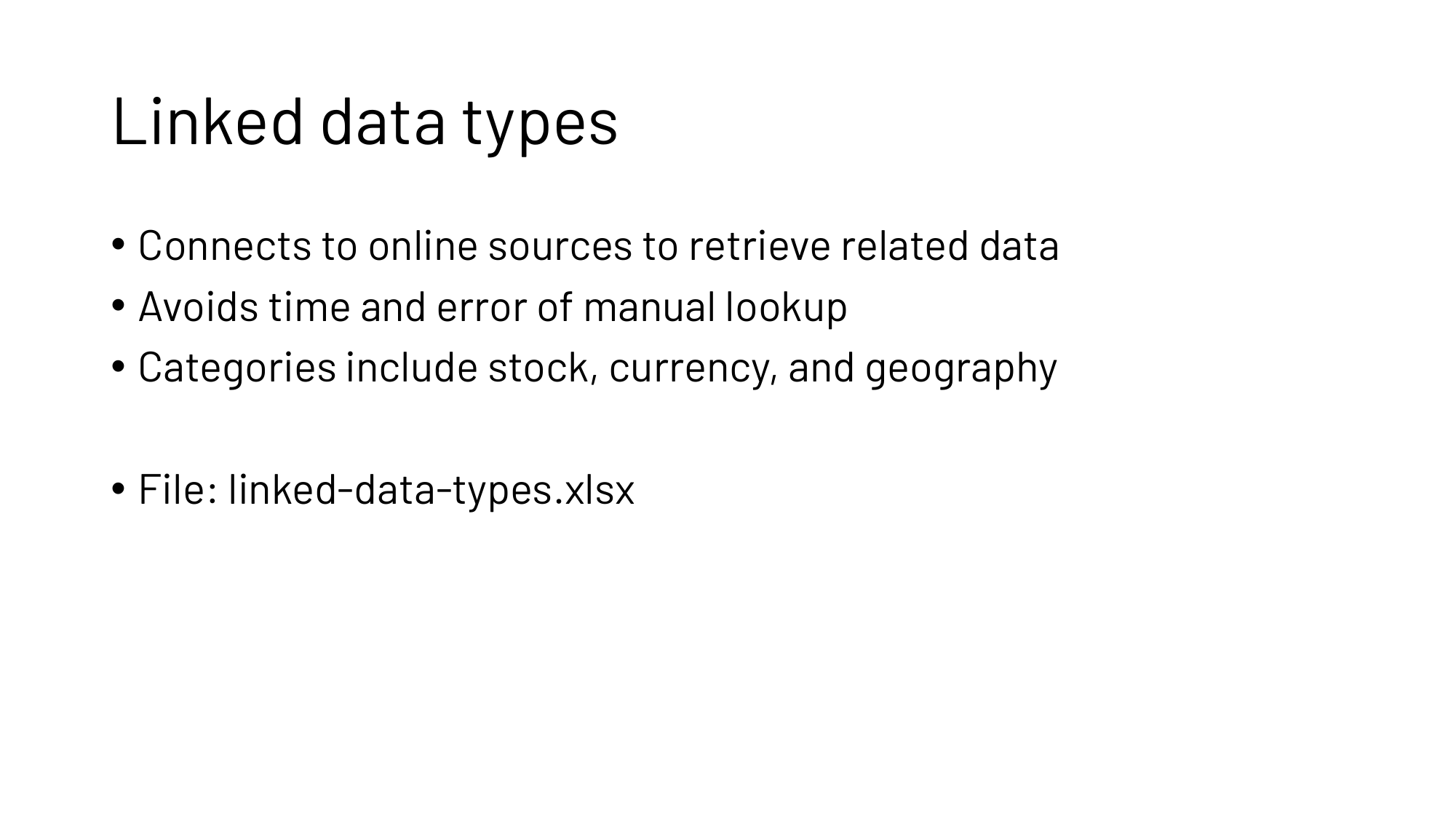

# Linked data types
Connects to online sources to retrieve related data
Avoids time and error of manual lookup
Categories include stock, currency, and geography

File: linked-data-types.xlsx